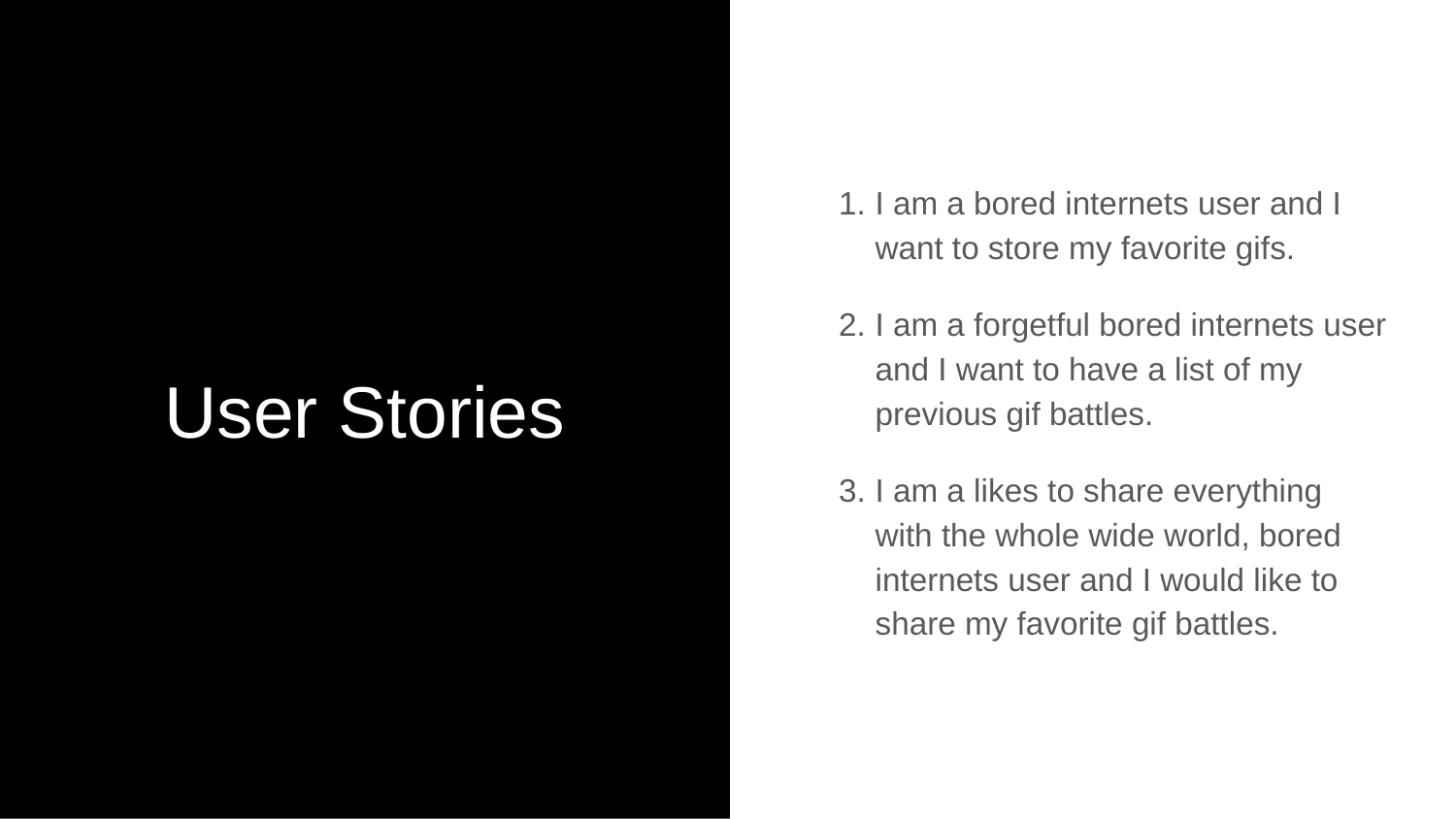

# User Stories
I am a bored internets user and I want to store my favorite gifs.
I am a forgetful bored internets user and I want to have a list of my previous gif battles.
I am a likes to share everything with the whole wide world, bored internets user and I would like to share my favorite gif battles.